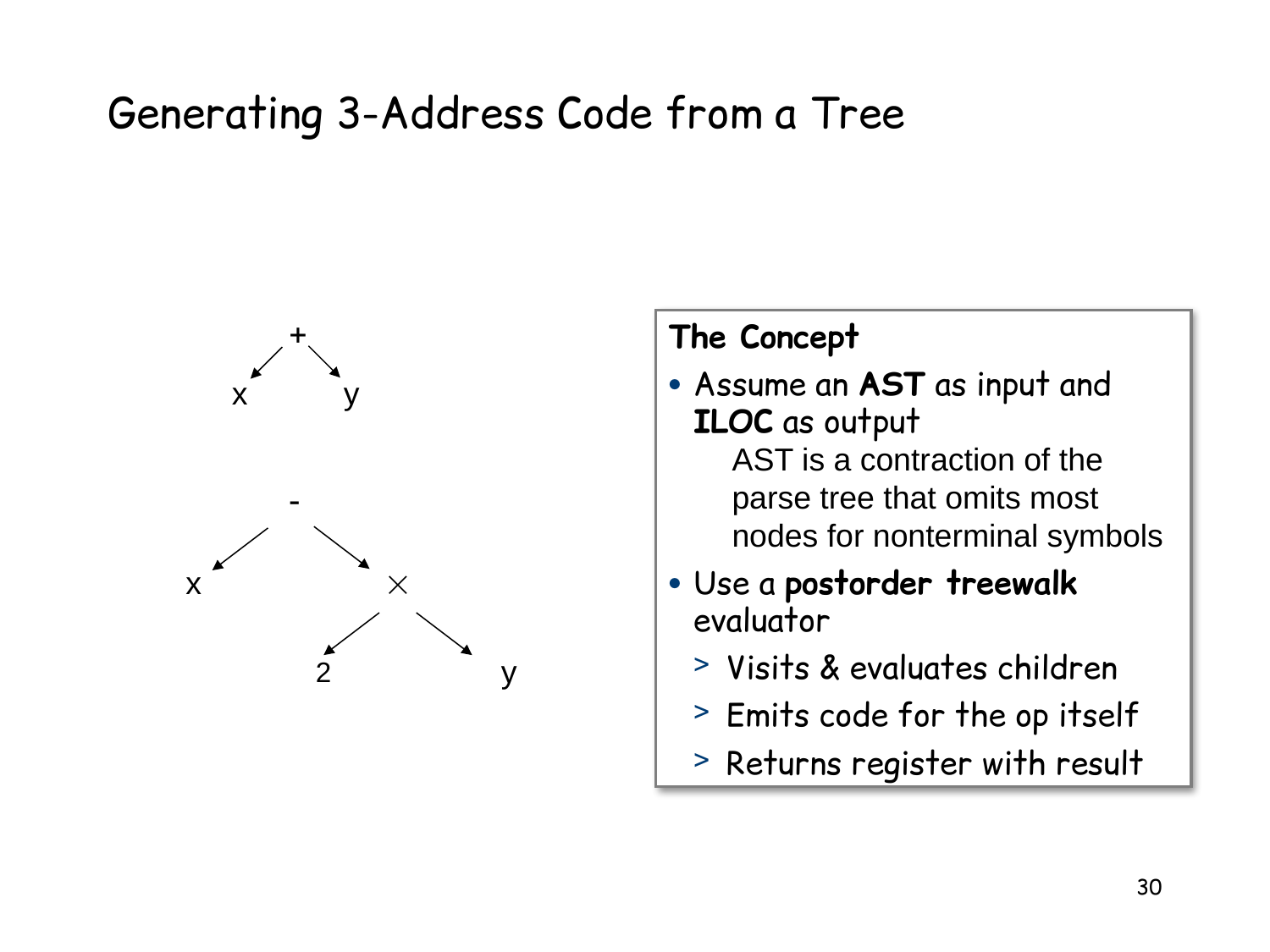

# Generating 3-Address Code from a Tree
+

x
y
The Concept
Assume an AST as input and ILOC as output
AST is a contraction of the parse tree that omits most nodes for nonterminal symbols
Use a postorder treewalk evaluator
 Visits & evaluates children
 Emits code for the op itself
 Returns register with result
−

x
×

y
2

30